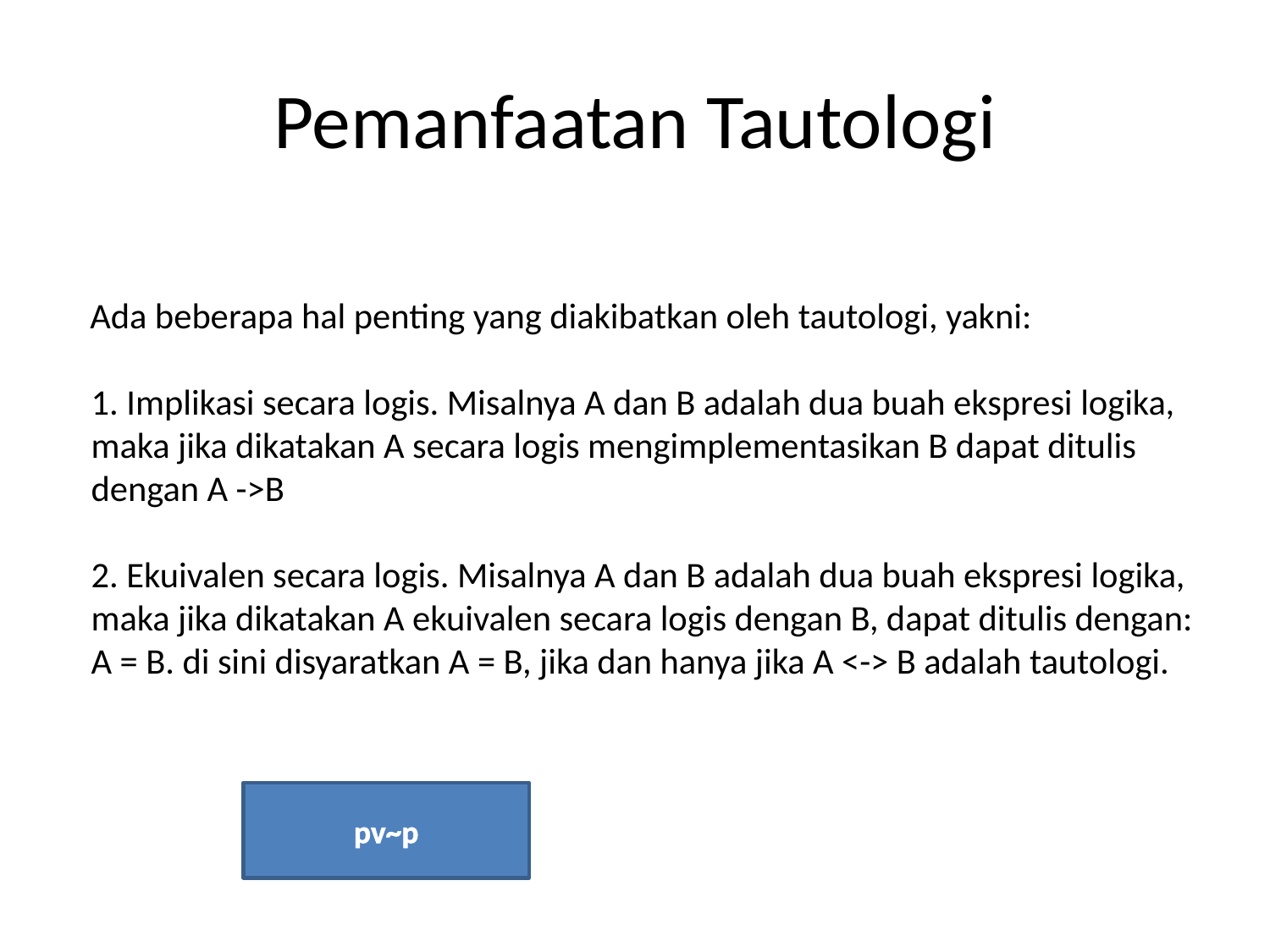

# Pemanfaatan Tautologi

Ada beberapa hal penting yang diakibatkan oleh tautologi, yakni:
1. Implikasi secara logis. Misalnya A dan B adalah dua buah ekspresi logika, maka jika dikatakan A secara logis mengimplementasikan B dapat ditulis dengan A ->B
2. Ekuivalen secara logis. Misalnya A dan B adalah dua buah ekspresi logika, maka jika dikatakan A ekuivalen secara logis dengan B, dapat ditulis dengan: A = B. di sini disyaratkan A = B, jika dan hanya jika A <-> B adalah tautologi.

pv~p